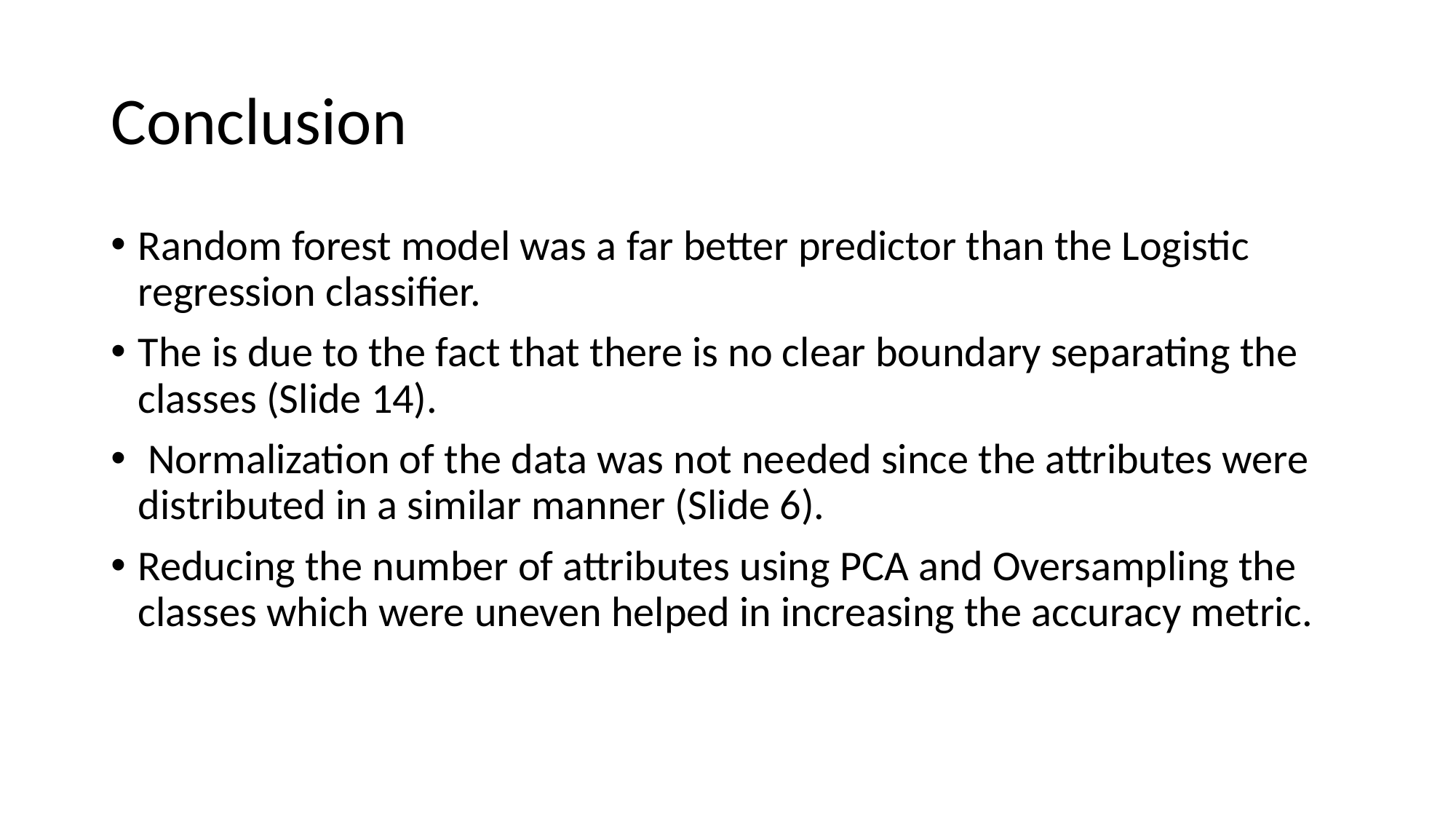

# Conclusion
Random forest model was a far better predictor than the Logistic regression classifier.
The is due to the fact that there is no clear boundary separating the classes (Slide 14).
 Normalization of the data was not needed since the attributes were distributed in a similar manner (Slide 6).
Reducing the number of attributes using PCA and Oversampling the classes which were uneven helped in increasing the accuracy metric.